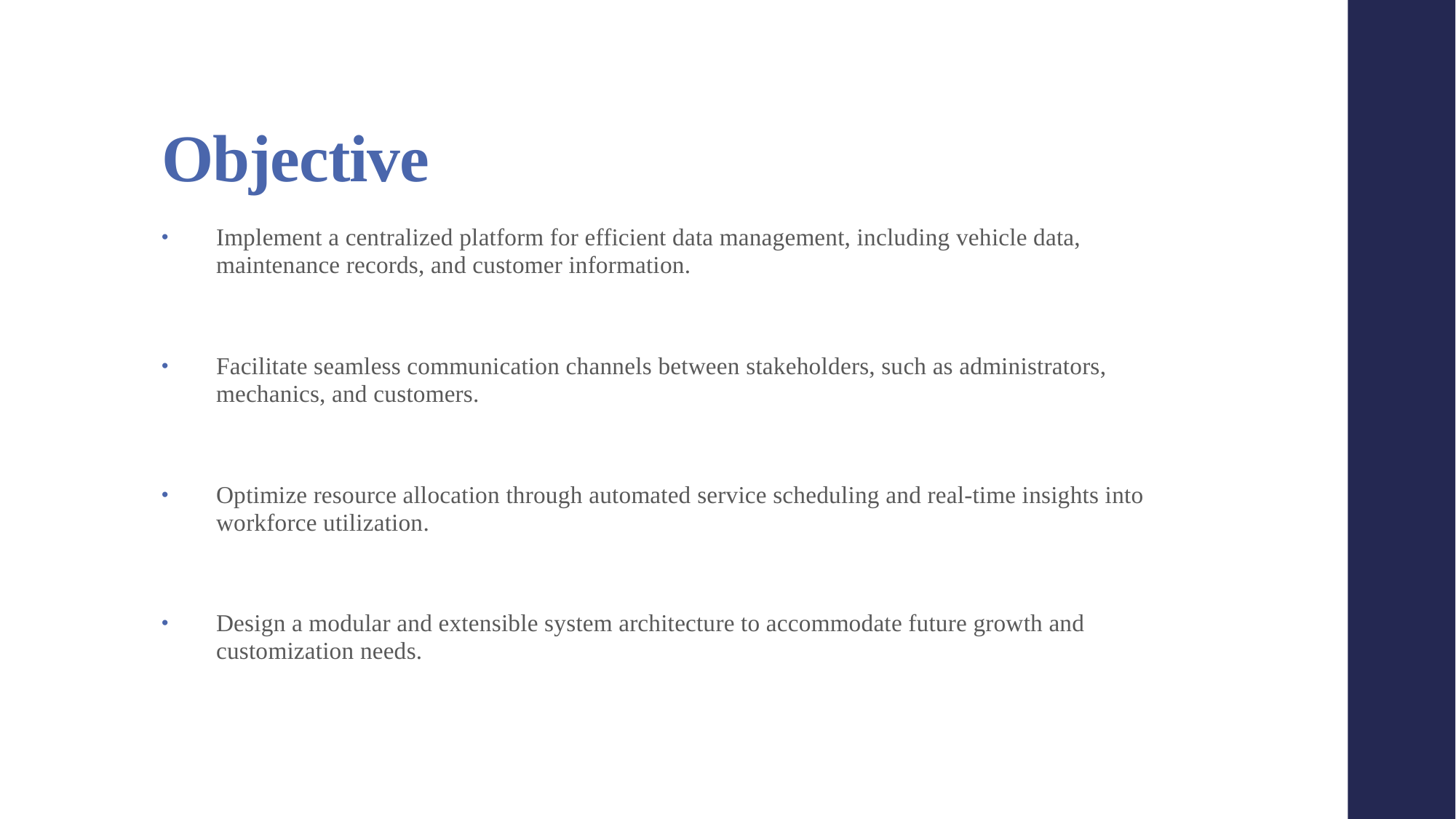

# Objective
Implement a centralized platform for efficient data management, including vehicle data, maintenance records, and customer information.

Facilitate seamless communication channels between stakeholders, such as administrators, mechanics, and customers.

Optimize resource allocation through automated service scheduling and real-time insights into workforce utilization.

Design a modular and extensible system architecture to accommodate future growth and customization needs.